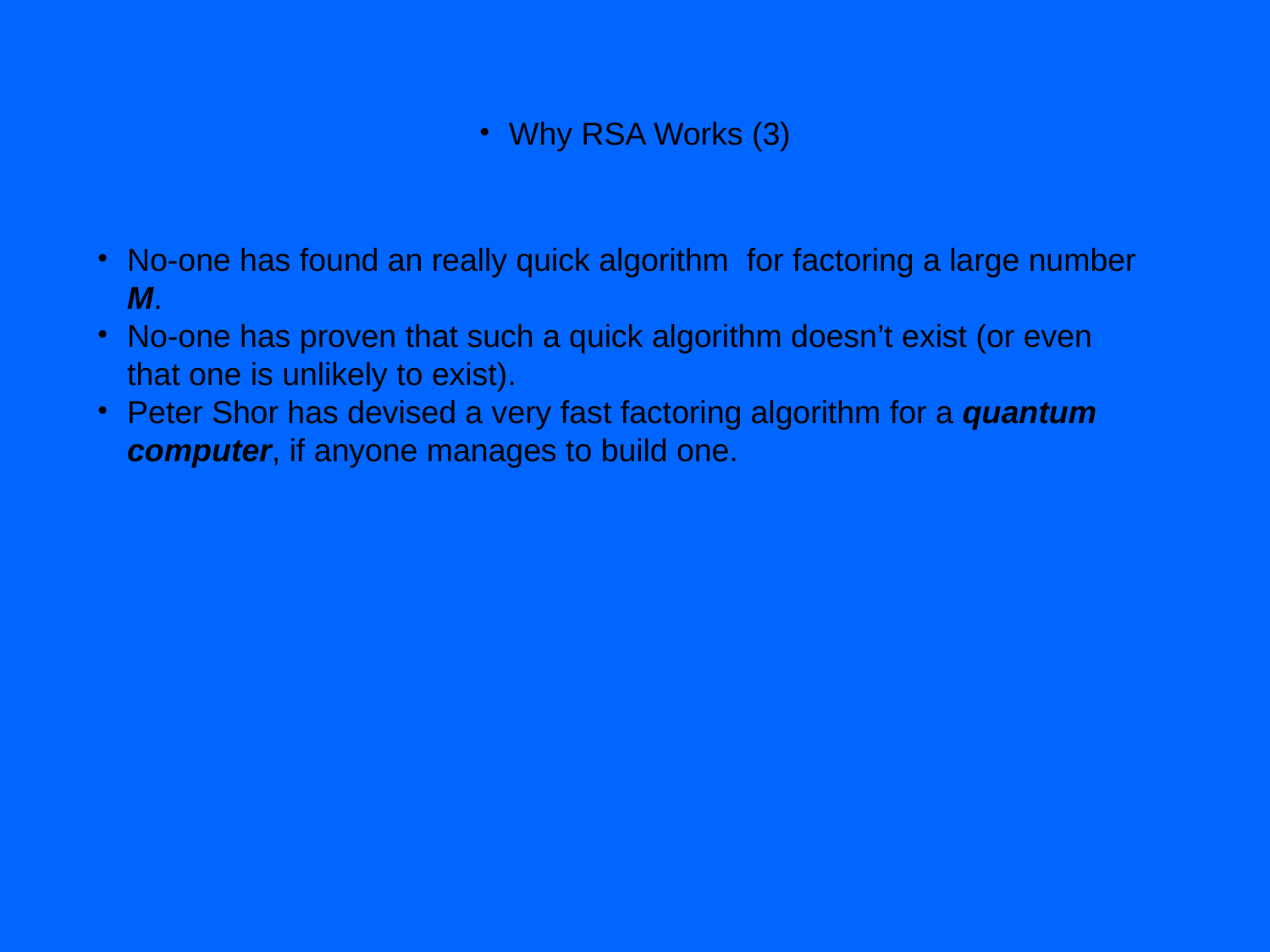

Why RSA Works (3)
No-one has found an really quick algorithm  for factoring a large number M.
No-one has proven that such a quick algorithm doesn’t exist (or even that one is unlikely to exist).
Peter Shor has devised a very fast factoring algorithm for a quantum computer, if anyone manages to build one.